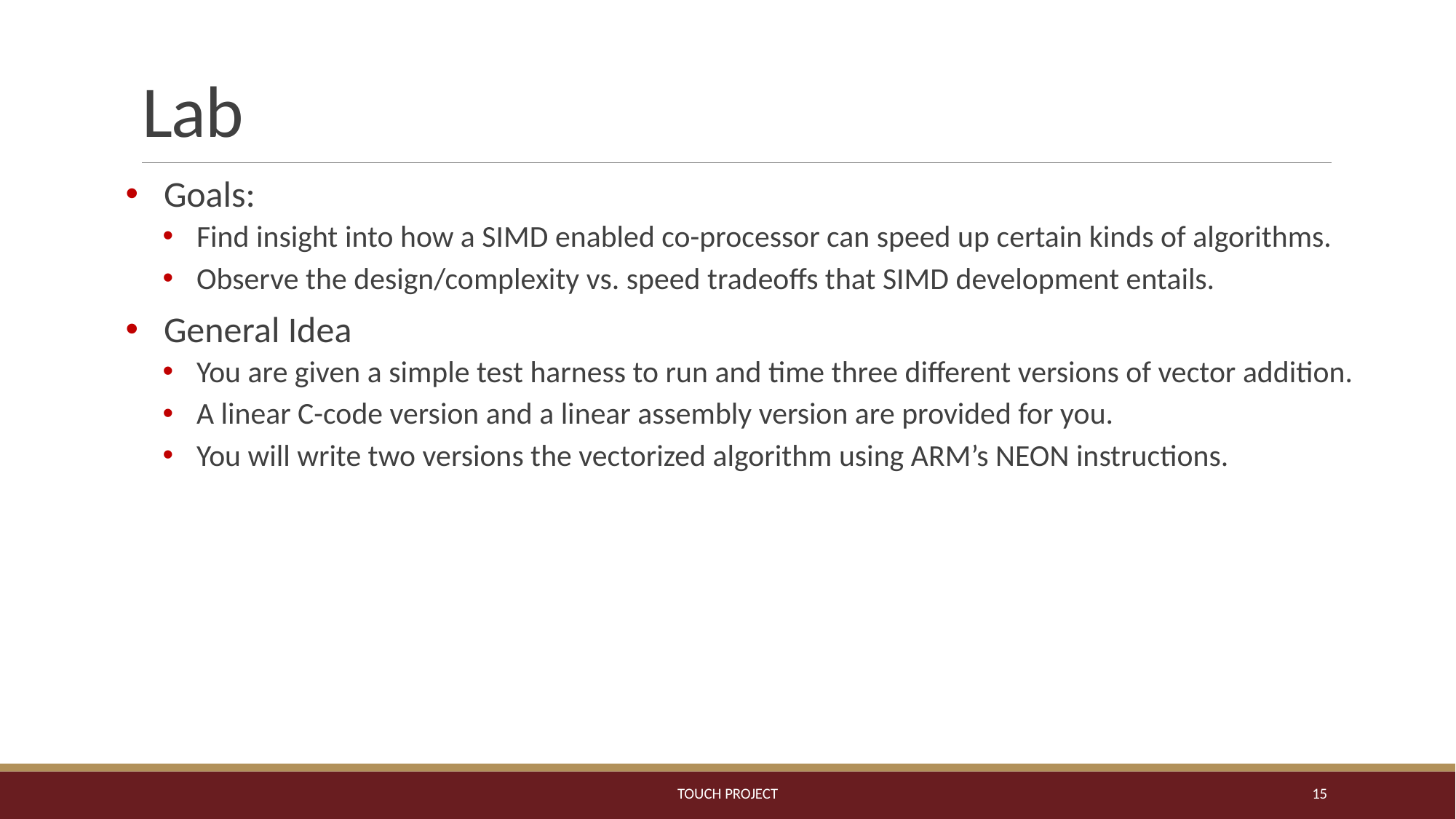

# Lab
Goals:
Find insight into how a SIMD enabled co-processor can speed up certain kinds of algorithms.
Observe the design/complexity vs. speed tradeoffs that SIMD development entails.
General Idea
You are given a simple test harness to run and time three different versions of vector addition.
A linear C-code version and a linear assembly version are provided for you.
You will write two versions the vectorized algorithm using ARM’s NEON instructions.
ToUCH Project
15